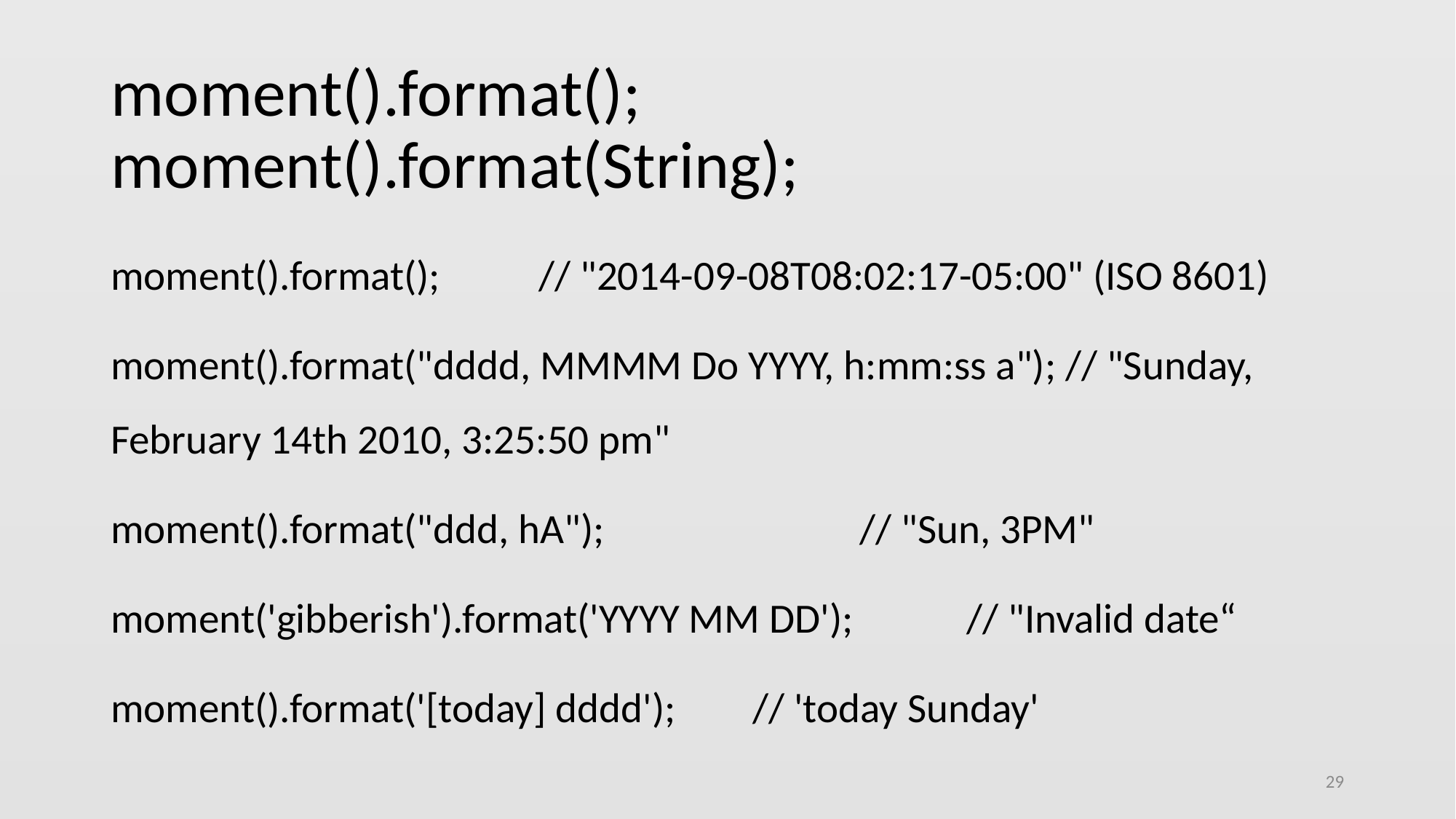

# moment().format(); moment().format(String);
moment().format(); 	// "2014-09-08T08:02:17-05:00" (ISO 8601)
moment().format("dddd, MMMM Do YYYY, h:mm:ss a"); // "Sunday, 						February 14th 2010, 3:25:50 pm"
moment().format("ddd, hA");                       		// "Sun, 3PM"
moment('gibberish').format('YYYY MM DD');         	// "Invalid date“
moment().format('[today] dddd'); 			// 'today Sunday'
29